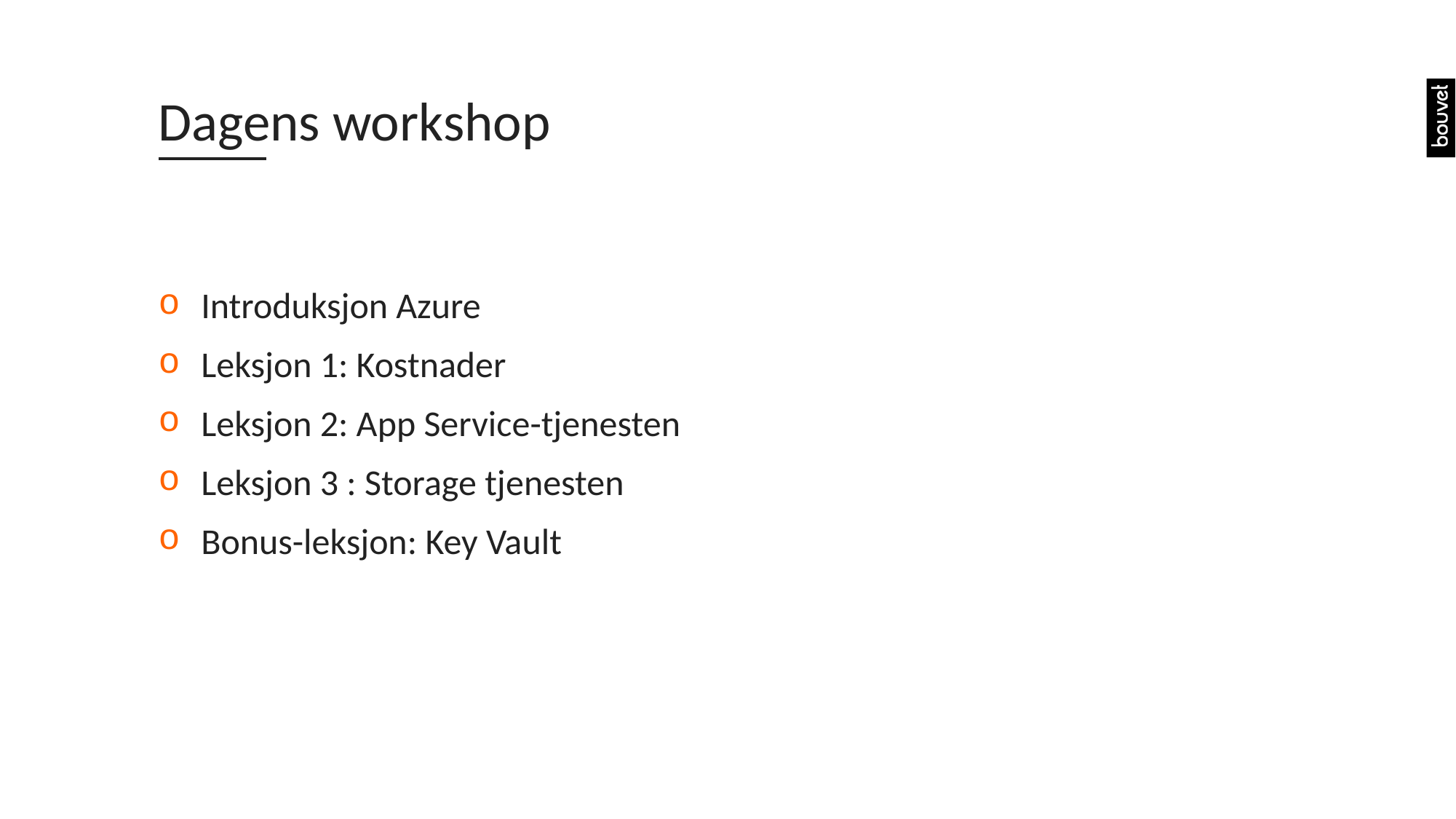

# Dagens workshop

Introduksjon Azure
Leksjon 1: Kostnader
Leksjon 2: App Service-tjenesten
Leksjon 3 : Storage tjenesten
Bonus-leksjon: Key Vault